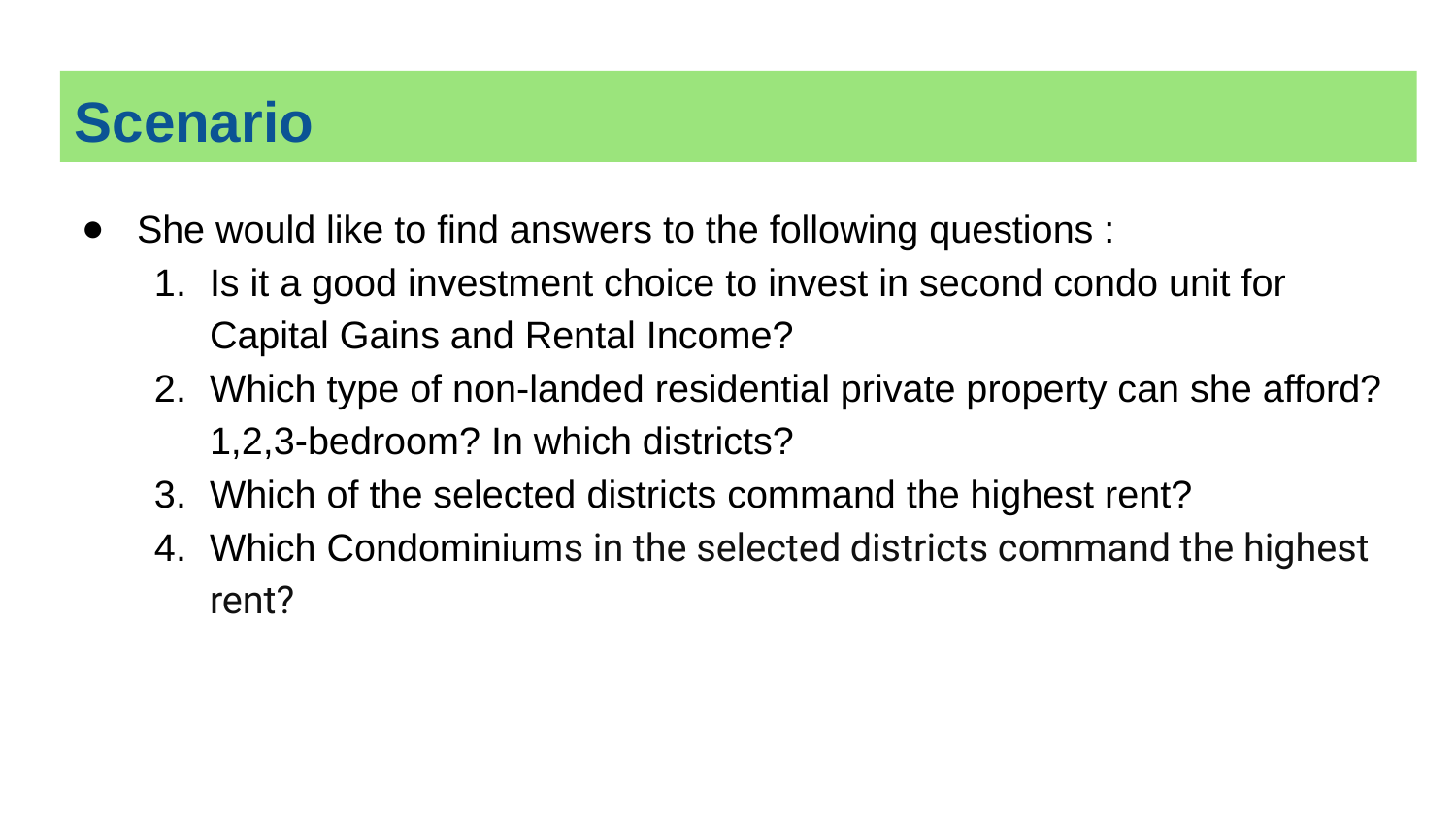

# Scenario
She would like to find answers to the following questions :
Is it a good investment choice to invest in second condo unit for Capital Gains and Rental Income?
Which type of non-landed residential private property can she afford? 1,2,3-bedroom? In which districts?
Which of the selected districts command the highest rent?
Which Condominiums in the selected districts command the highest rent?